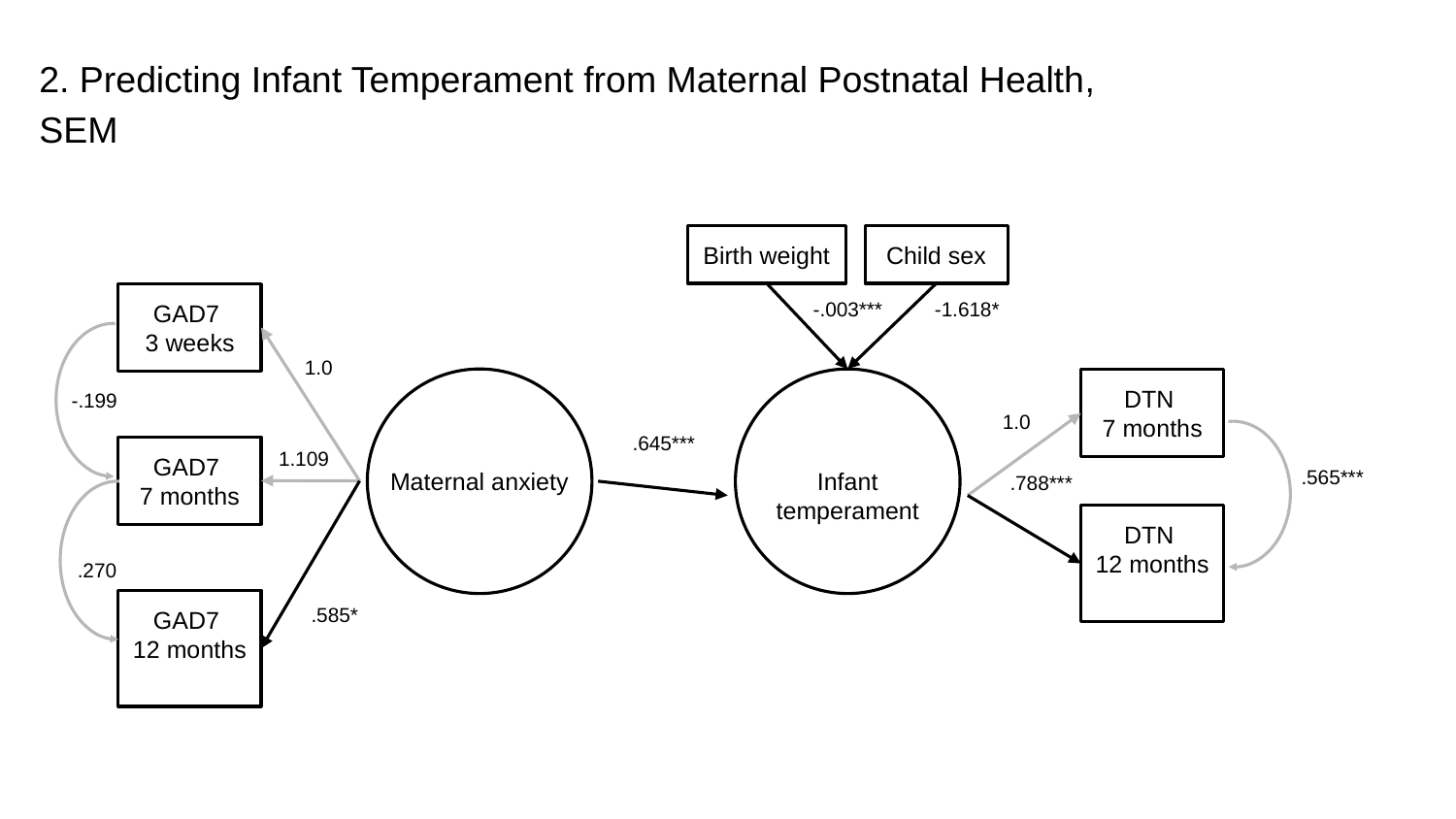

2. Predicting Infant Temperament from Maternal Postnatal Health​, SEM

Birth weight
Child sex
-.003***
-1.618*
GAD7
3 weeks

1.0

DTN
7 months
-.199
1.0
.645***

1.109
GAD7
7 months
Maternal anxiety
Infant temperament
.565***
.788***

DTN
12 months
.270
.585*
GAD7
12 months